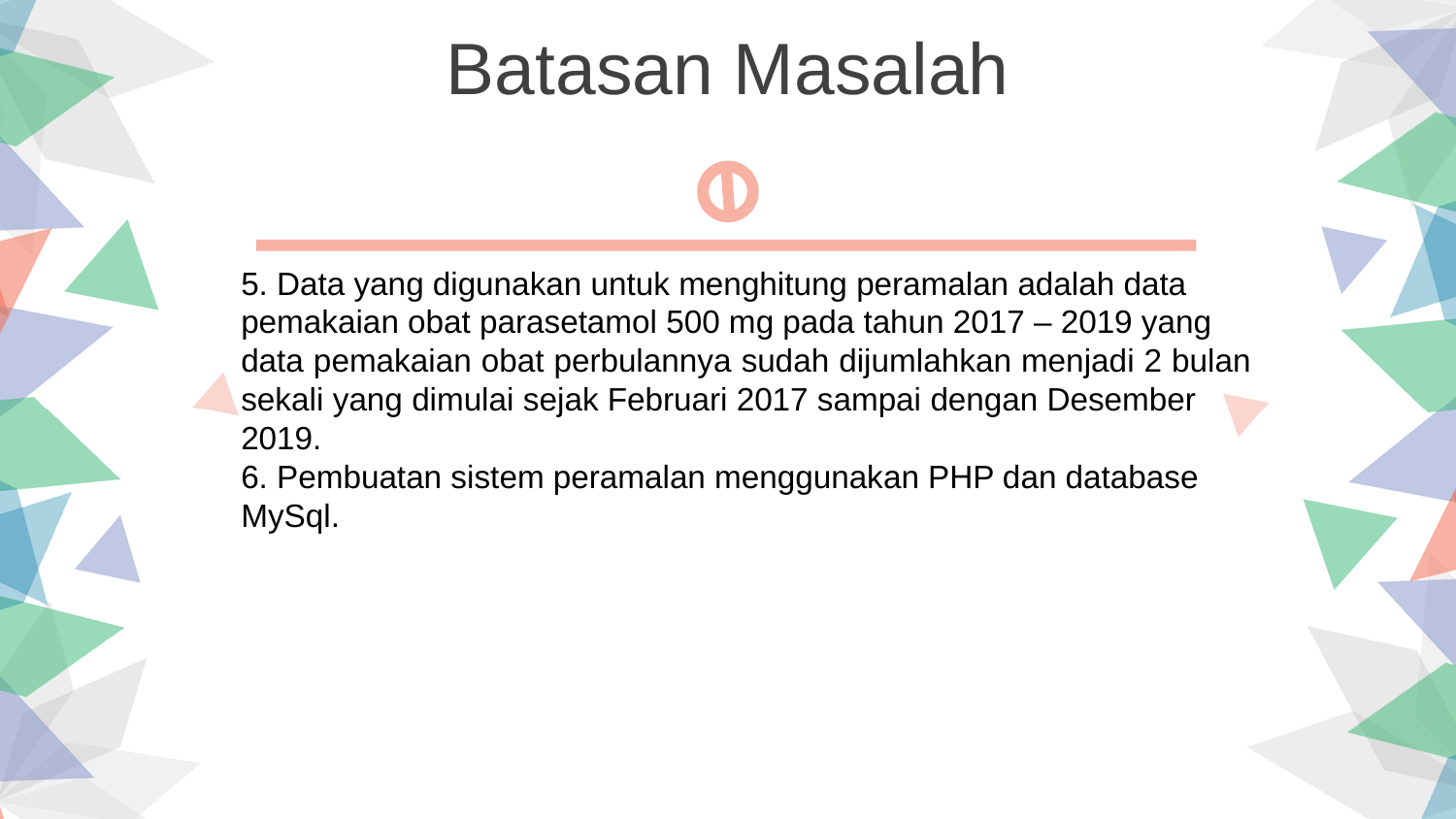

Batasan Masalah

5. Data yang digunakan untuk menghitung peramalan adalah data
pemakaian obat parasetamol 500 mg pada tahun 2017 – 2019 yang
data pemakaian obat perbulannya sudah dijumlahkan menjadi 2 bulan
sekali yang dimulai sejak Februari 2017 sampai dengan Desember
2019.
6. Pembuatan sistem peramalan menggunakan PHP dan database
MySql.